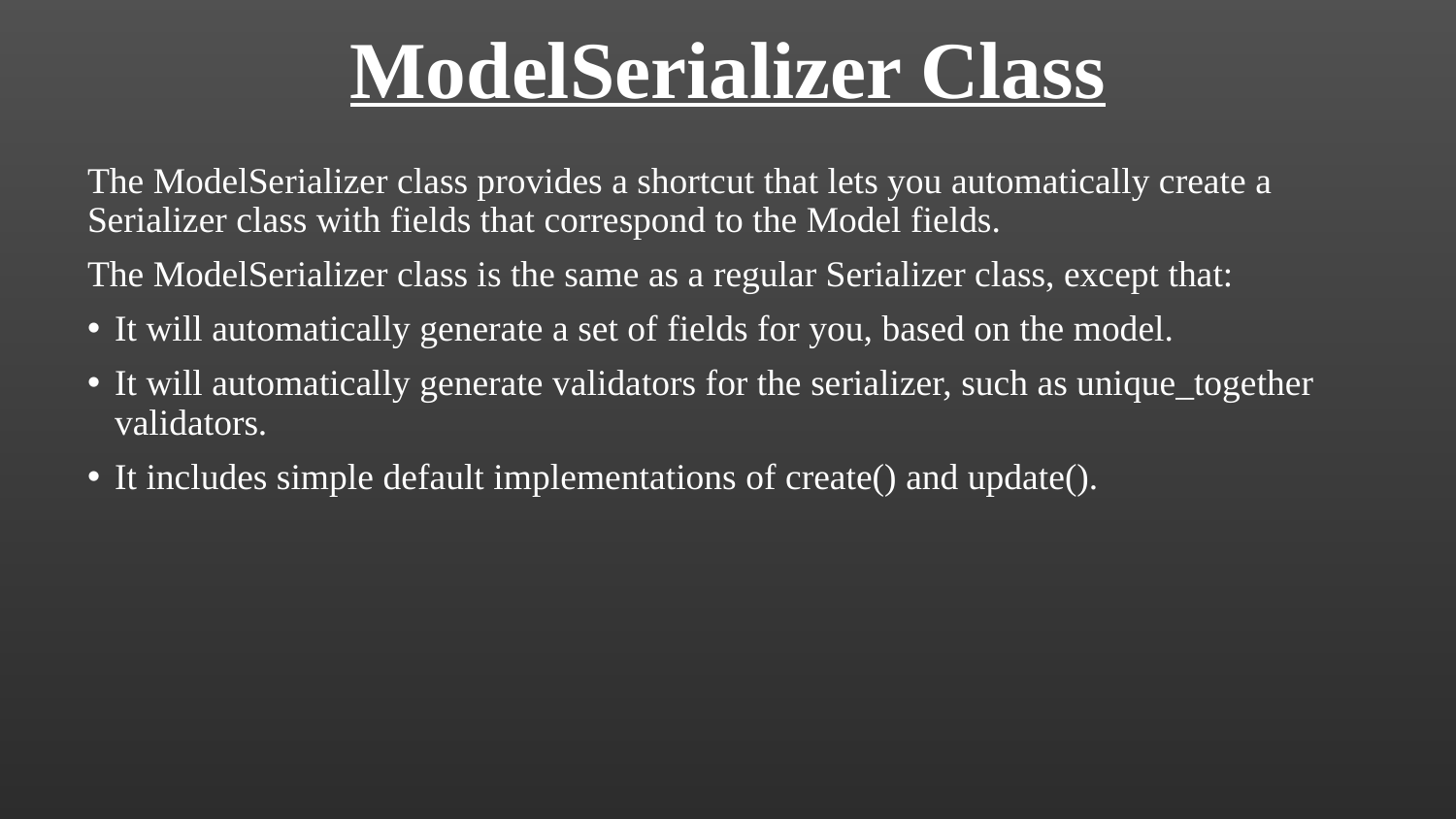

# ModelSerializer Class
The ModelSerializer class provides a shortcut that lets you automatically create a Serializer class with fields that correspond to the Model fields.
The ModelSerializer class is the same as a regular Serializer class, except that:
It will automatically generate a set of fields for you, based on the model.
It will automatically generate validators for the serializer, such as unique_together validators.
It includes simple default implementations of create() and update().